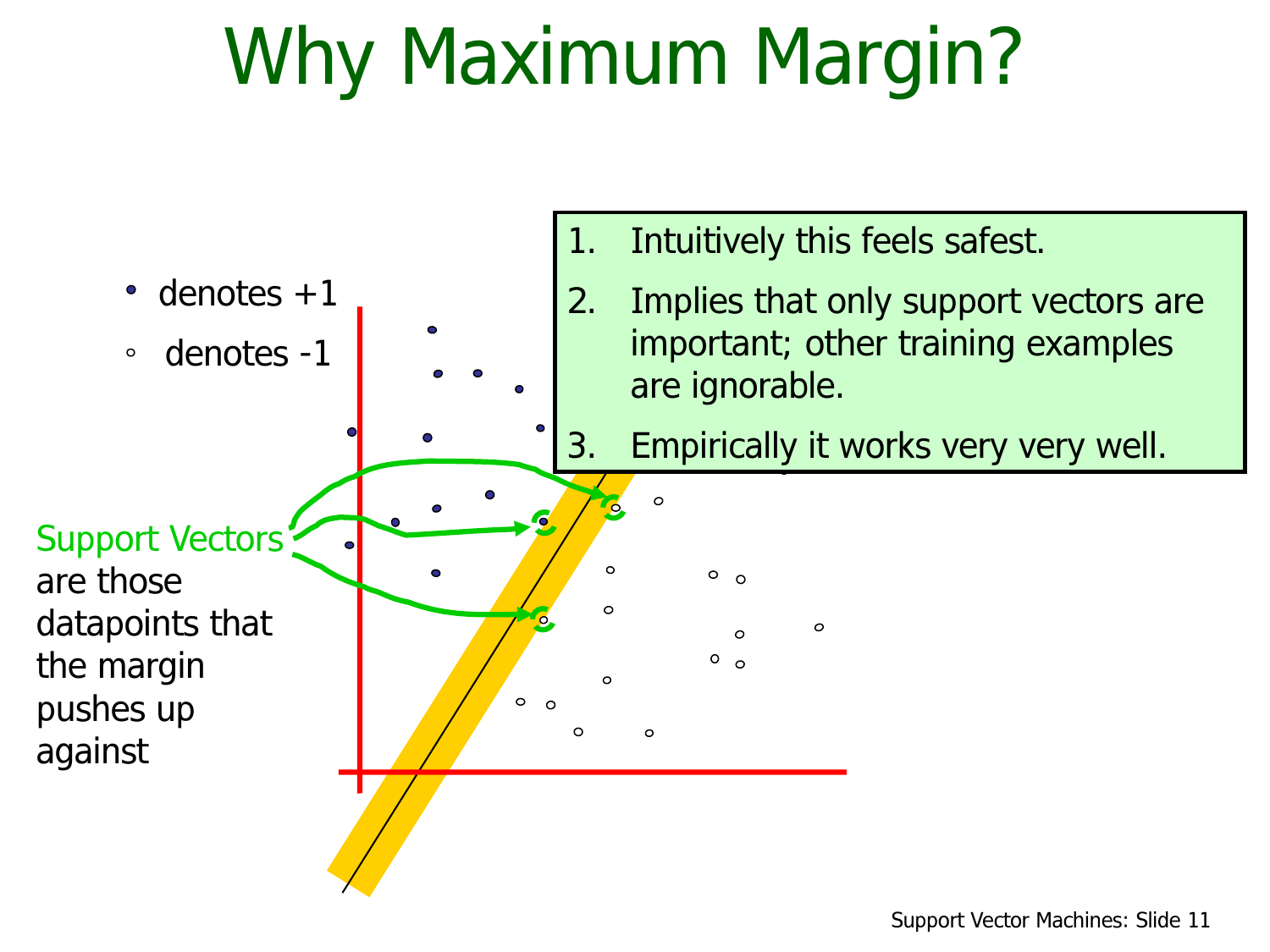

# Why Maximum Margin?

Intuitively this feels safest.
Implies that only support vectors are important; other training examples are ignorable.
Empirically it works very very well.
f(x,w,b) = sign(w. x - b)
denotes +1
denotes -1

Support Vectors are those datapoints that the margin pushes up against